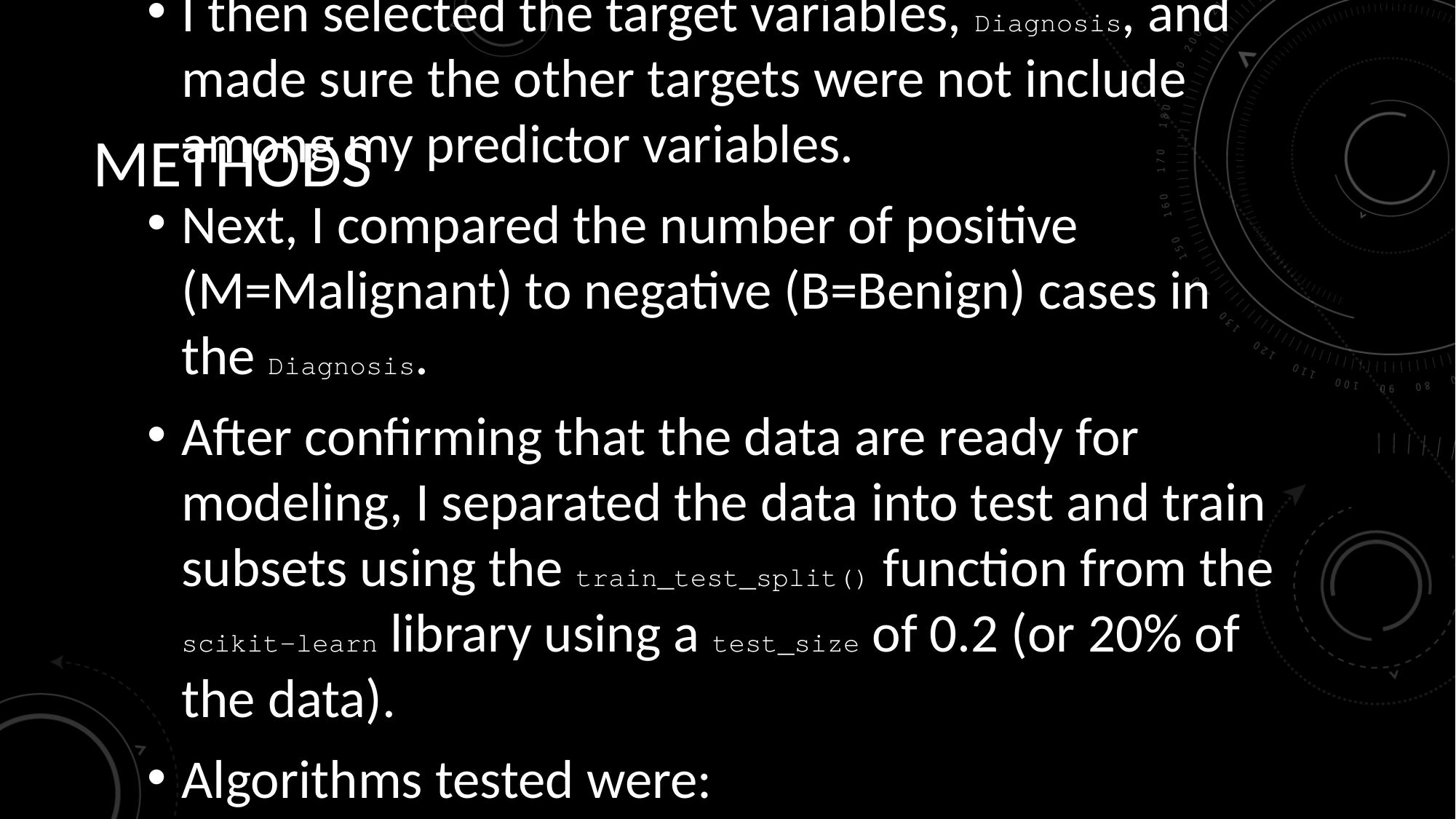

# Methods
I first read in the data using the pandas library from the dataset url.
I then selected the target variables, Diagnosis, and made sure the other targets were not include among my predictor variables.
Next, I compared the number of positive (M=Malignant) to negative (B=Benign) cases in the Diagnosis.
After confirming that the data are ready for modeling, I separated the data into test and train subsets using the train_test_split() function from the scikit-learn library using a test_size of 0.2 (or 20% of the data).
Algorithms tested were:
Logistic Regression with Principal Component Analysis (PCA),
Linear and RBF Support Vector Machine (SVM),
Decision Tree